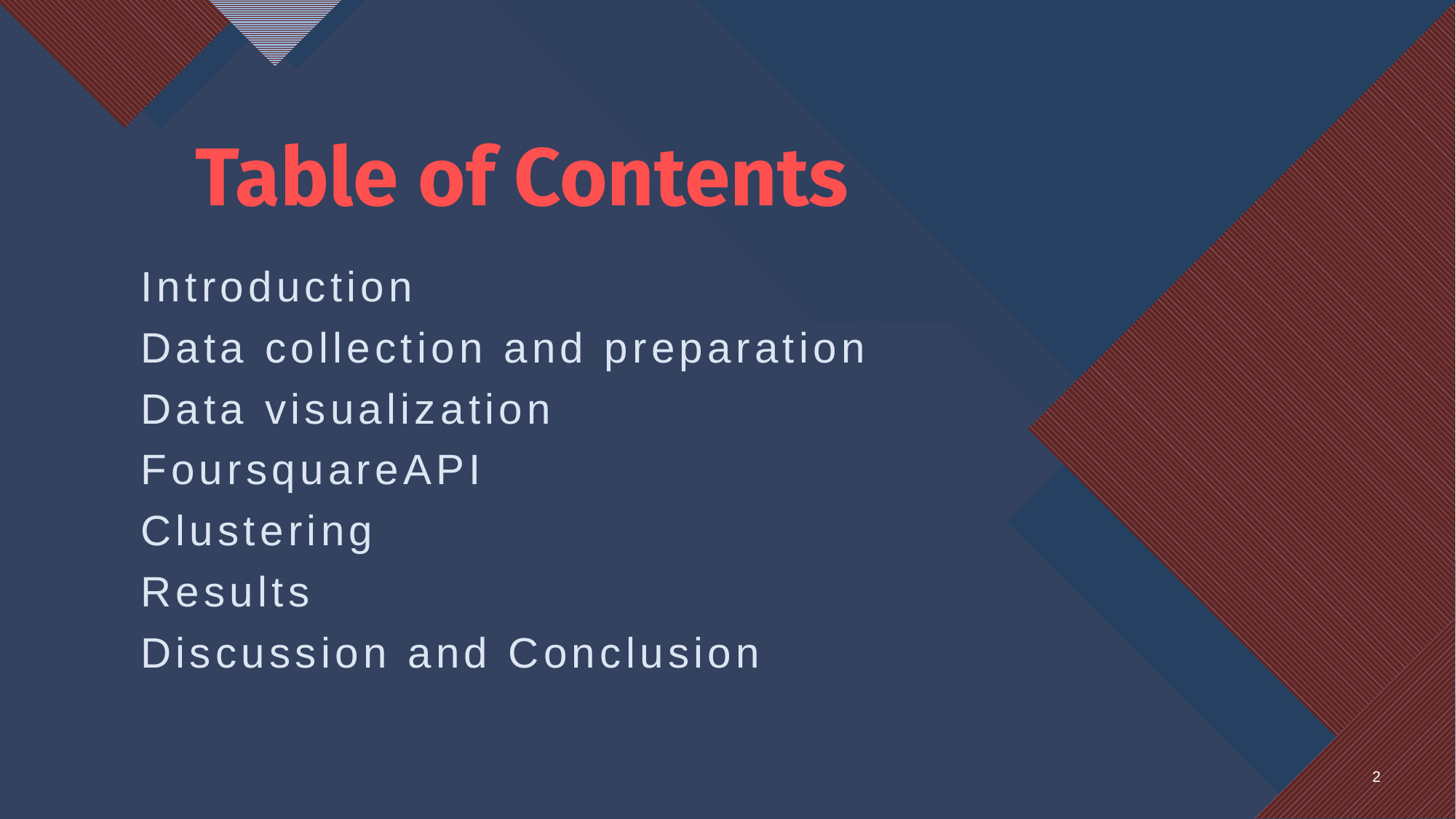

# Table of Contents
Introduction
Data collection and preparation
Data visualization
FoursquareAPI
Clustering
Results
Discussion and Conclusion

2